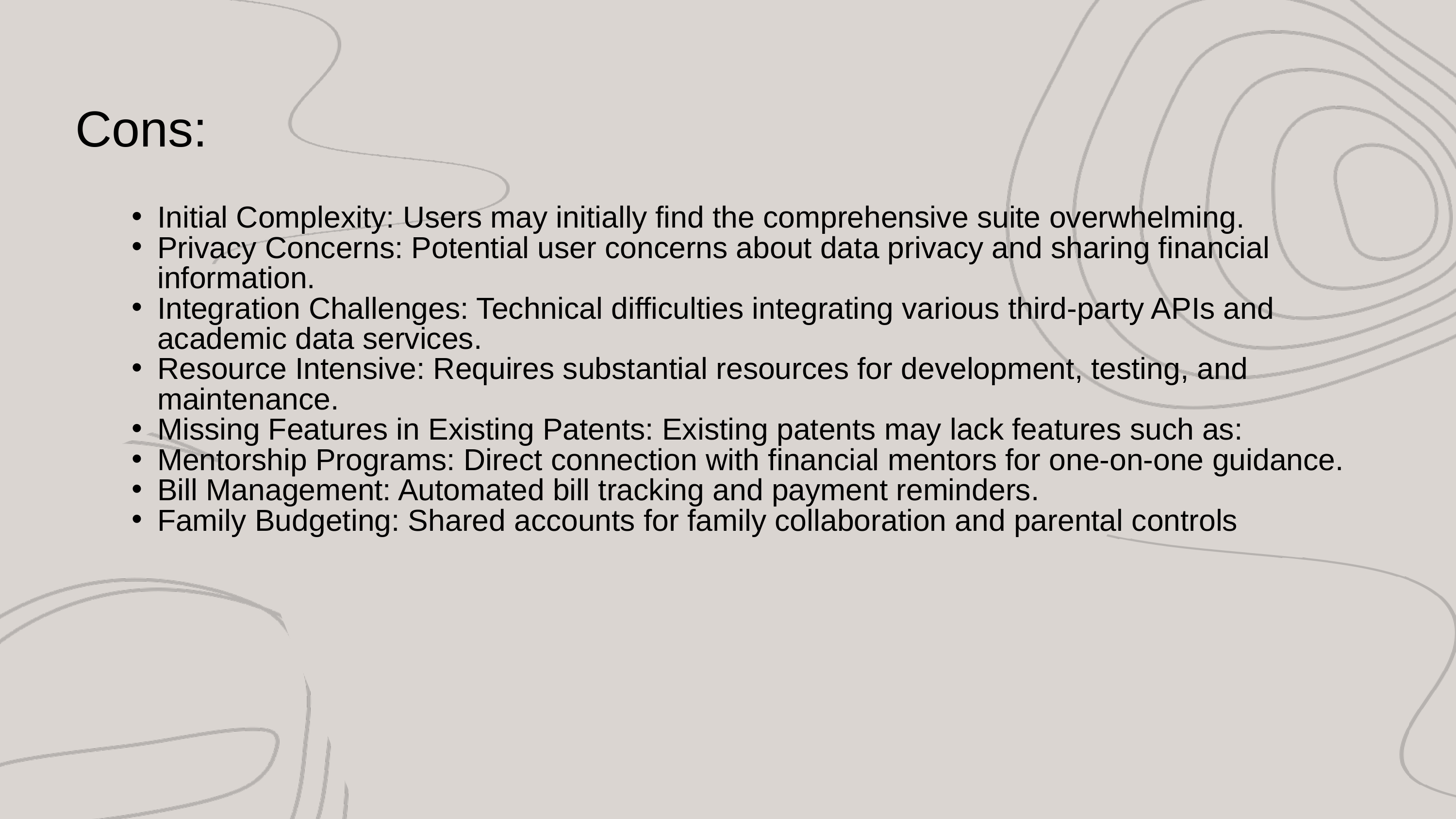

Cons:
Initial Complexity: Users may initially find the comprehensive suite overwhelming.
Privacy Concerns: Potential user concerns about data privacy and sharing financial information.
Integration Challenges: Technical difficulties integrating various third-party APIs and academic data services.
Resource Intensive: Requires substantial resources for development, testing, and maintenance.
Missing Features in Existing Patents: Existing patents may lack features such as:
Mentorship Programs: Direct connection with financial mentors for one-on-one guidance.
Bill Management: Automated bill tracking and payment reminders.
Family Budgeting: Shared accounts for family collaboration and parental controls